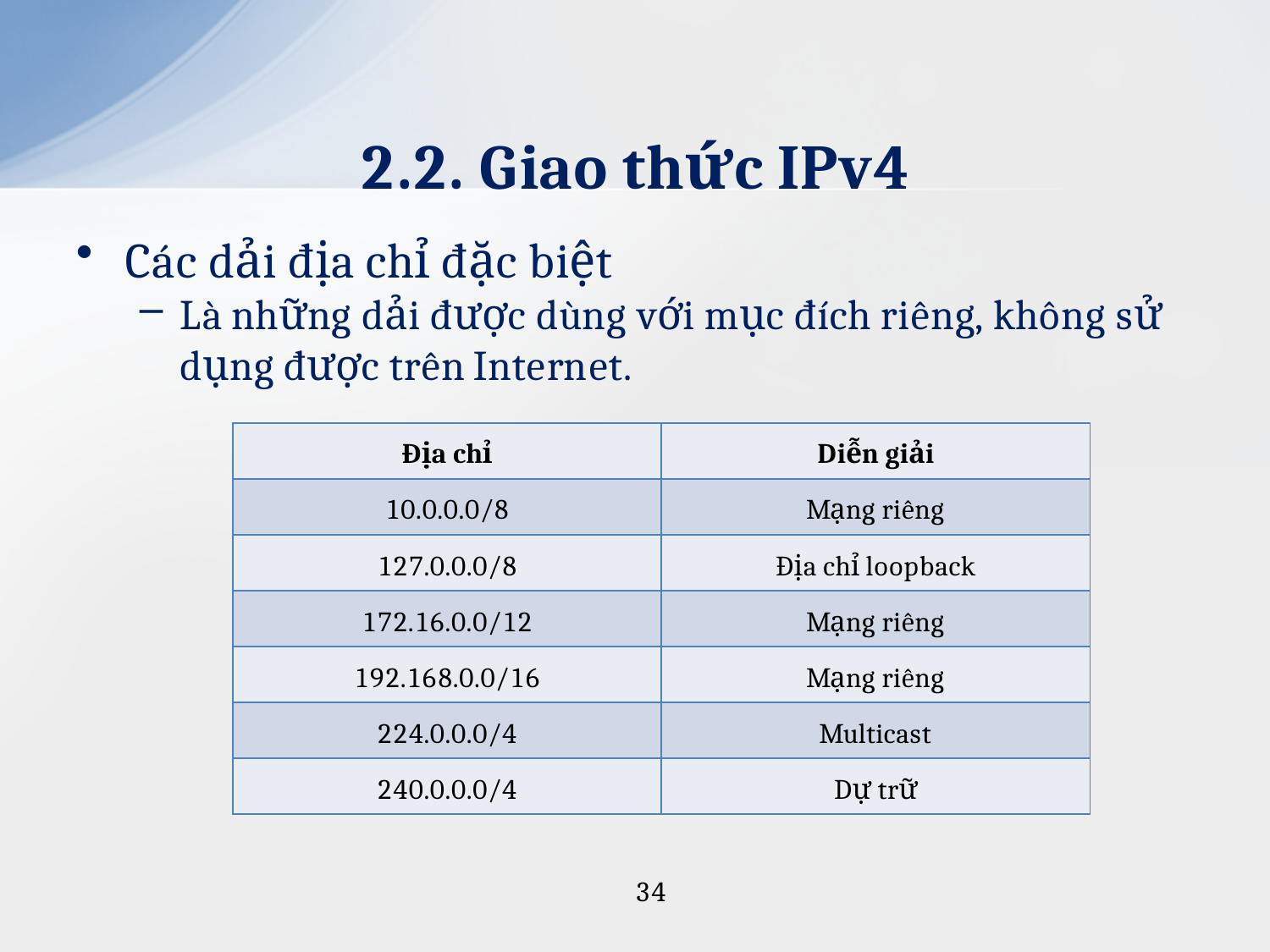

# 2.2. Giao thức IPv4
Các dải địa chỉ đặc biệt
Là những dải được dùng với mục đích riêng, không sử dụng được trên Internet.

| Địa chỉ | Diễn giải |
| --- | --- |
| 10.0.0.0/8 | Mạng riêng |
| 127.0.0.0/8 | Địa chỉ loopback |
| 172.16.0.0/12 | Mạng riêng |
| 192.168.0.0/16 | Mạng riêng |
| 224.0.0.0/4 | Multicast |
| 240.0.0.0/4 | Dự trữ |
34